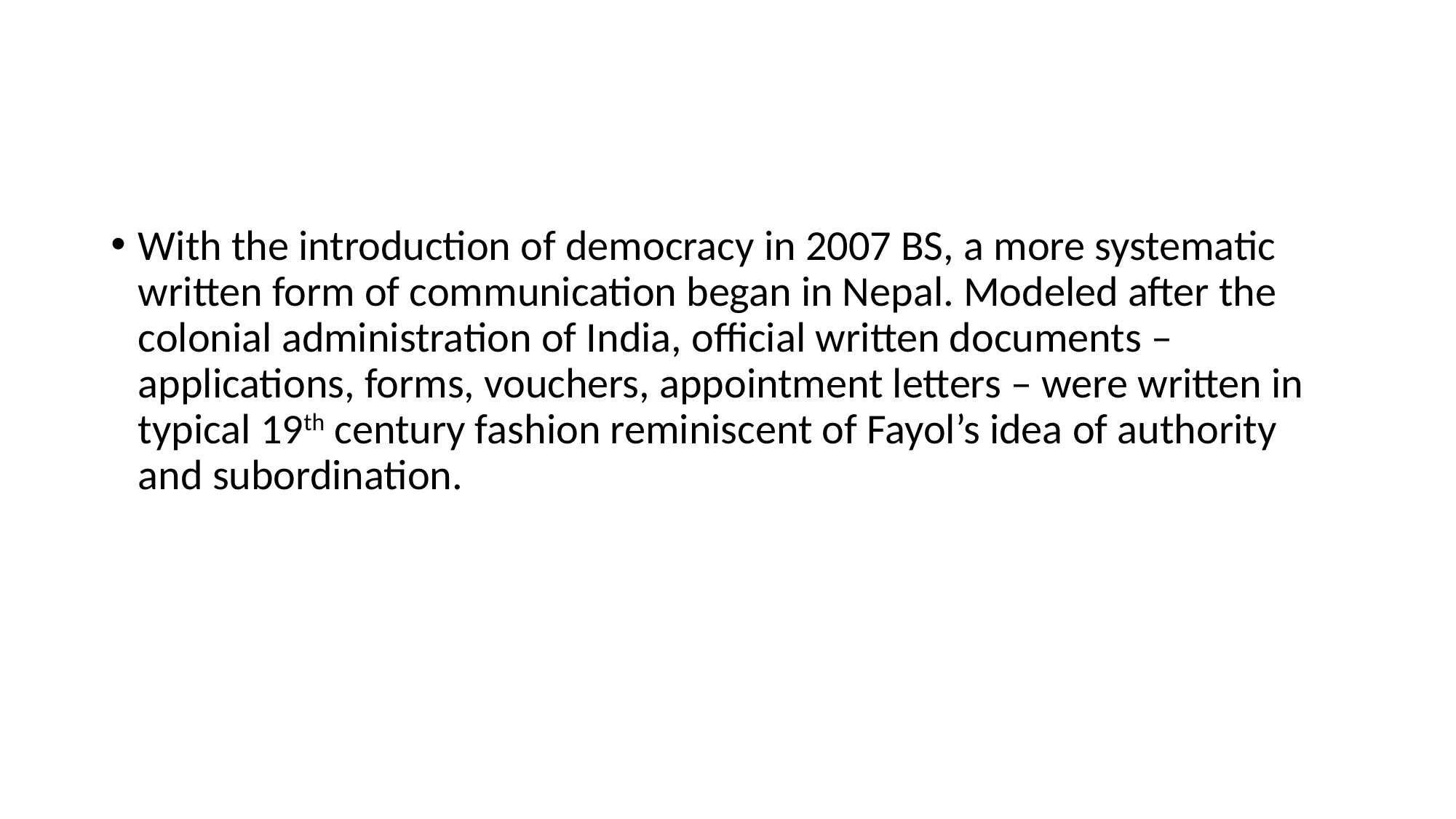

With the introduction of democracy in 2007 BS, a more systematic written form of communication began in Nepal. Modeled after the colonial administration of India, official written documents – applications, forms, vouchers, appointment letters – were written in typical 19th century fashion reminiscent of Fayol’s idea of authority and subordination.